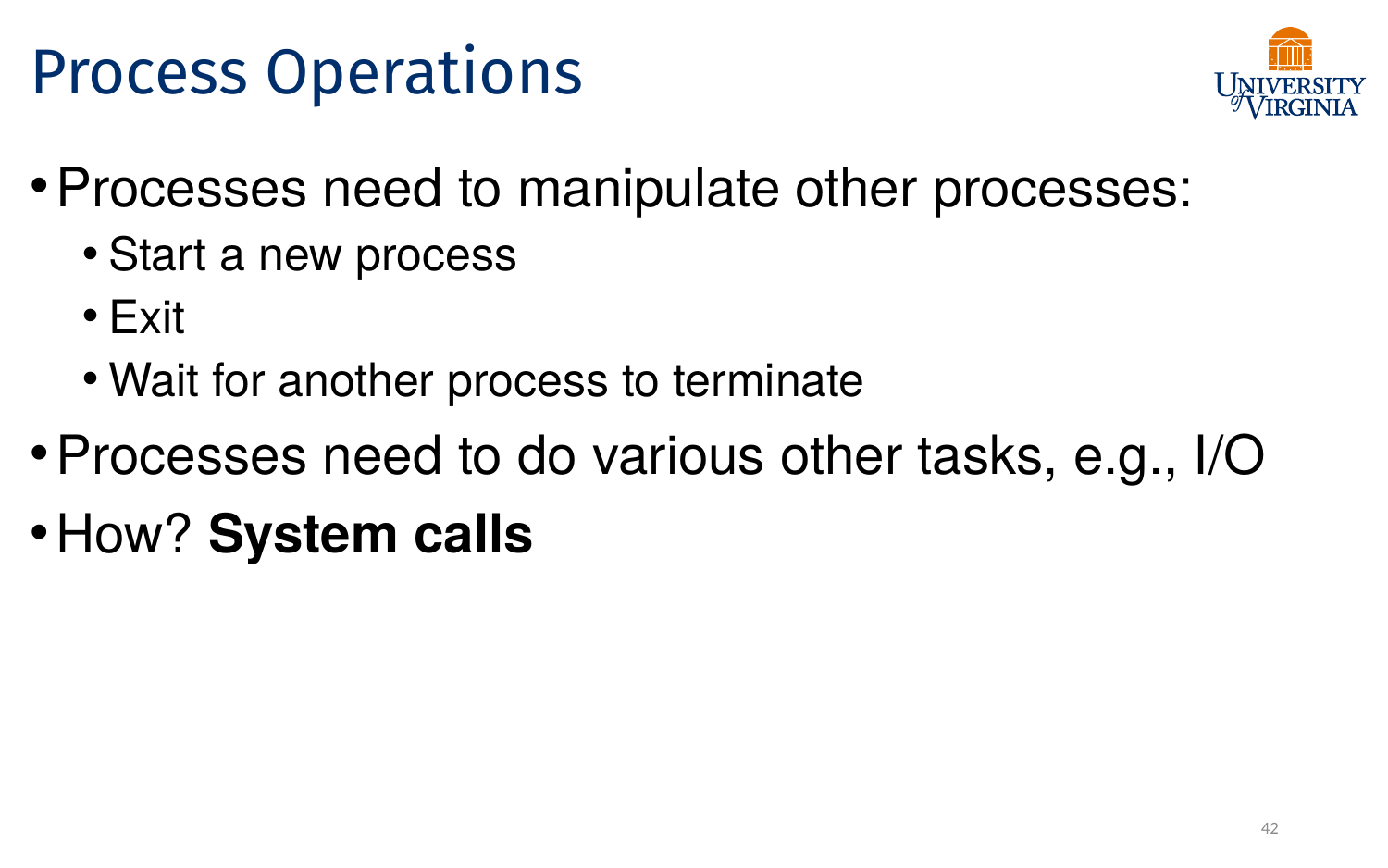

# Process Operations
Processes need to manipulate other processes:
Start a new process
Exit
Wait for another process to terminate
Processes need to do various other tasks, e.g., I/O
How? System calls
42